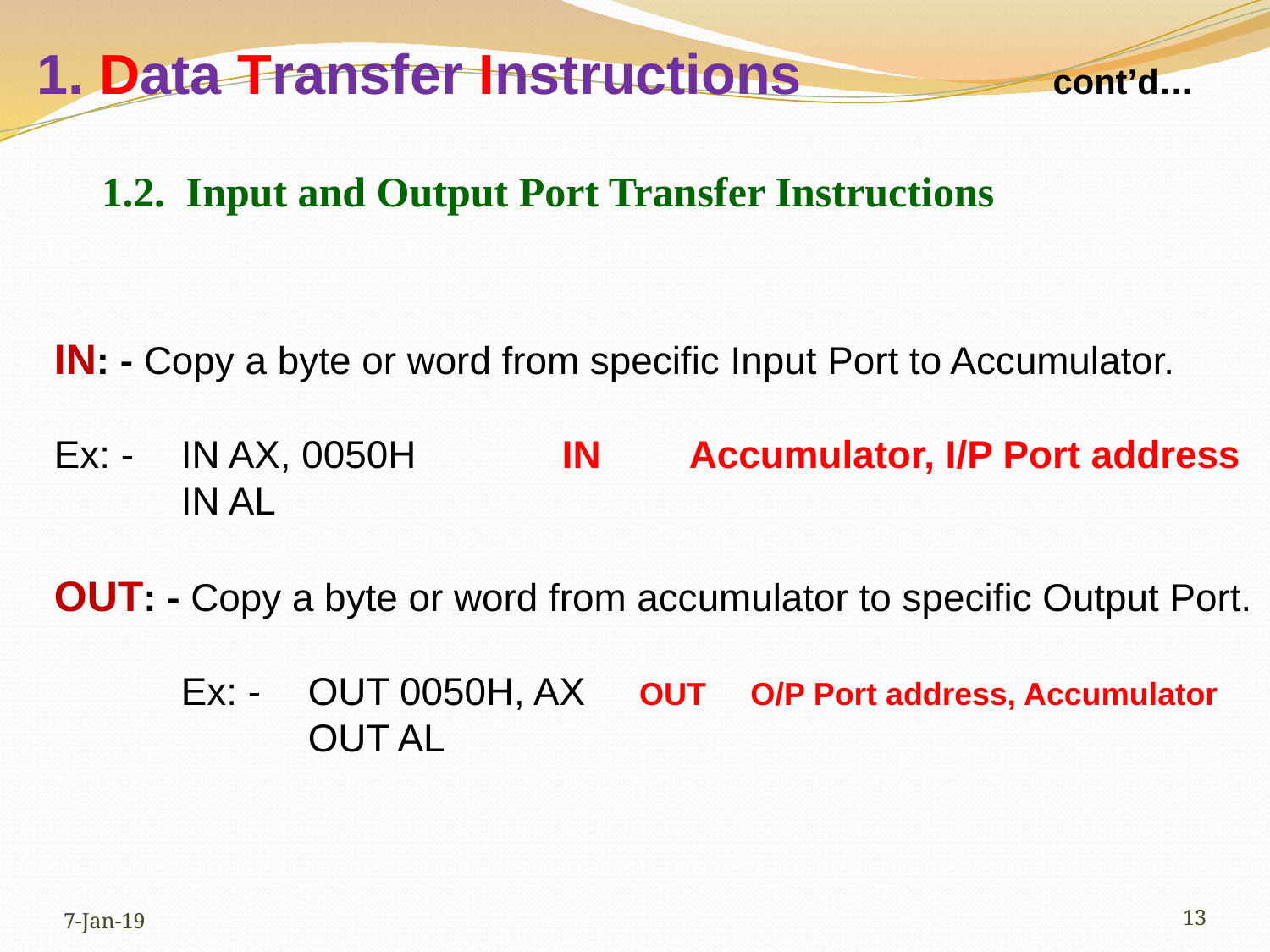

1. Data Transfer Instructions		cont’d…
1.2.  Input and Output Port Transfer Instructions
IN: - Copy a byte or word from specific Input Port to Accumulator.

Ex: -	IN AX, 0050H		IN	Accumulator, I/P Port address
	IN AL

OUT: - Copy a byte or word from accumulator to specific Output Port.

	Ex: -	OUT 0050H, AX     OUT     O/P Port address, Accumulator
		OUT AL

7-Jan-19
13